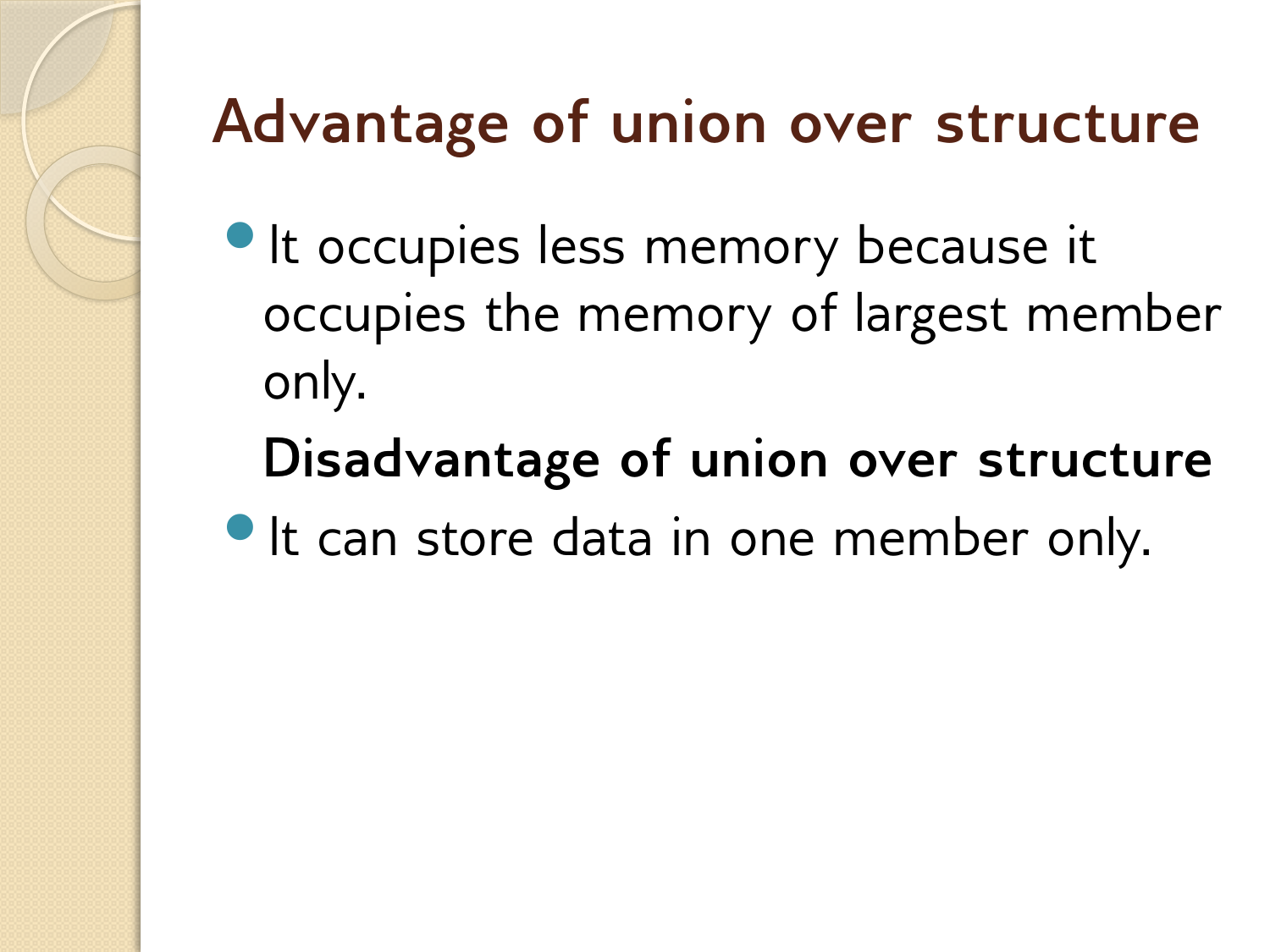

# Advantage of union over structure
It occupies less memory because it occupies the memory of largest member only.
	Disadvantage of union over structure
It can store data in one member only.